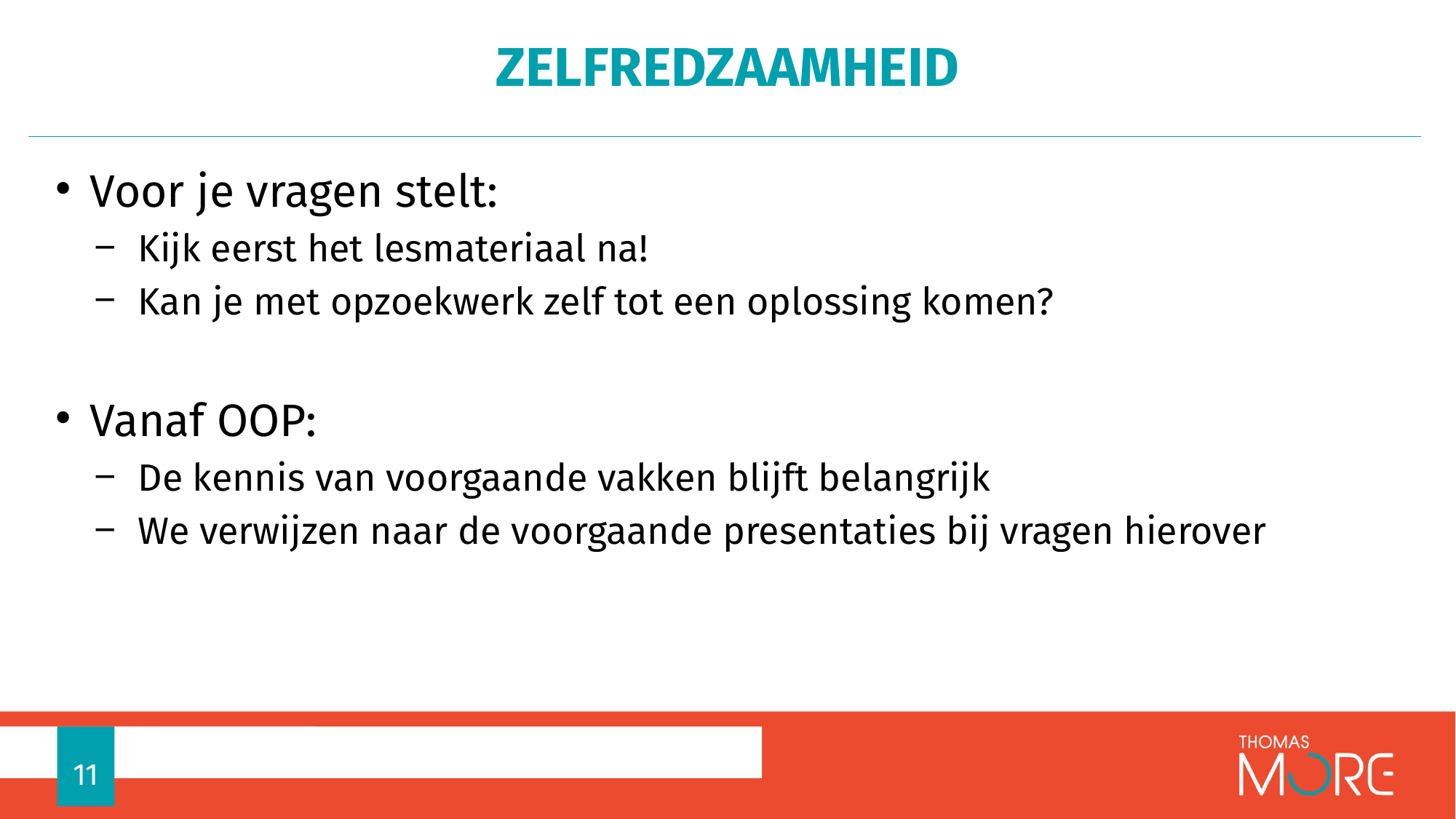

# Zelfredzaamheid
Voor je vragen stelt:
Kijk eerst het lesmateriaal na!
Kan je met opzoekwerk zelf tot een oplossing komen?

Vanaf OOP:
De kennis van voorgaande vakken blijft belangrijk
We verwijzen naar de voorgaande presentaties bij vragen hierover

11